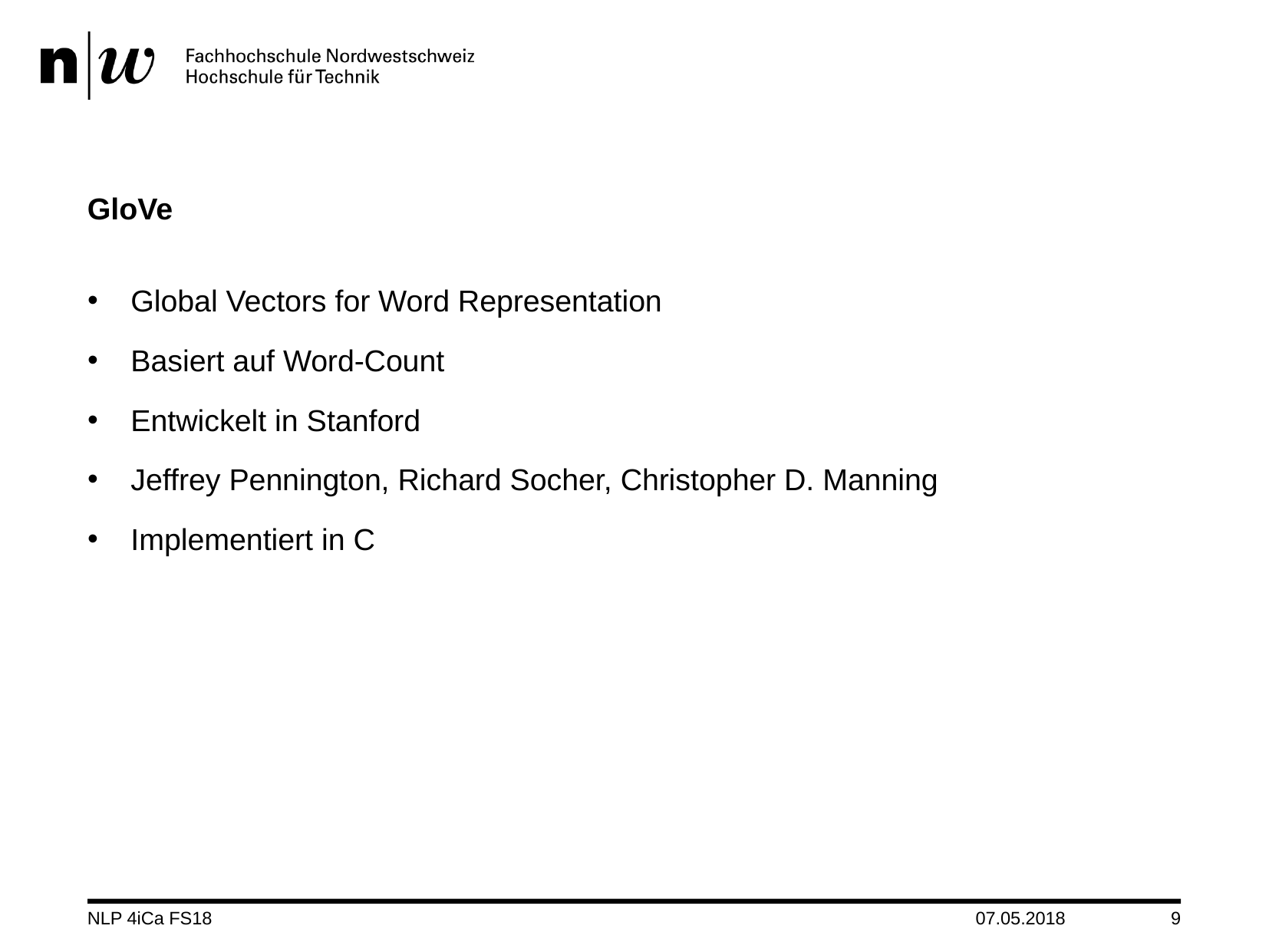

# GloVe
Global Vectors for Word Representation
Basiert auf Word-Count
Entwickelt in Stanford
Jeffrey Pennington, Richard Socher, Christopher D. Manning
Implementiert in C

NLP 4iCa FS18
07.05.2018
9